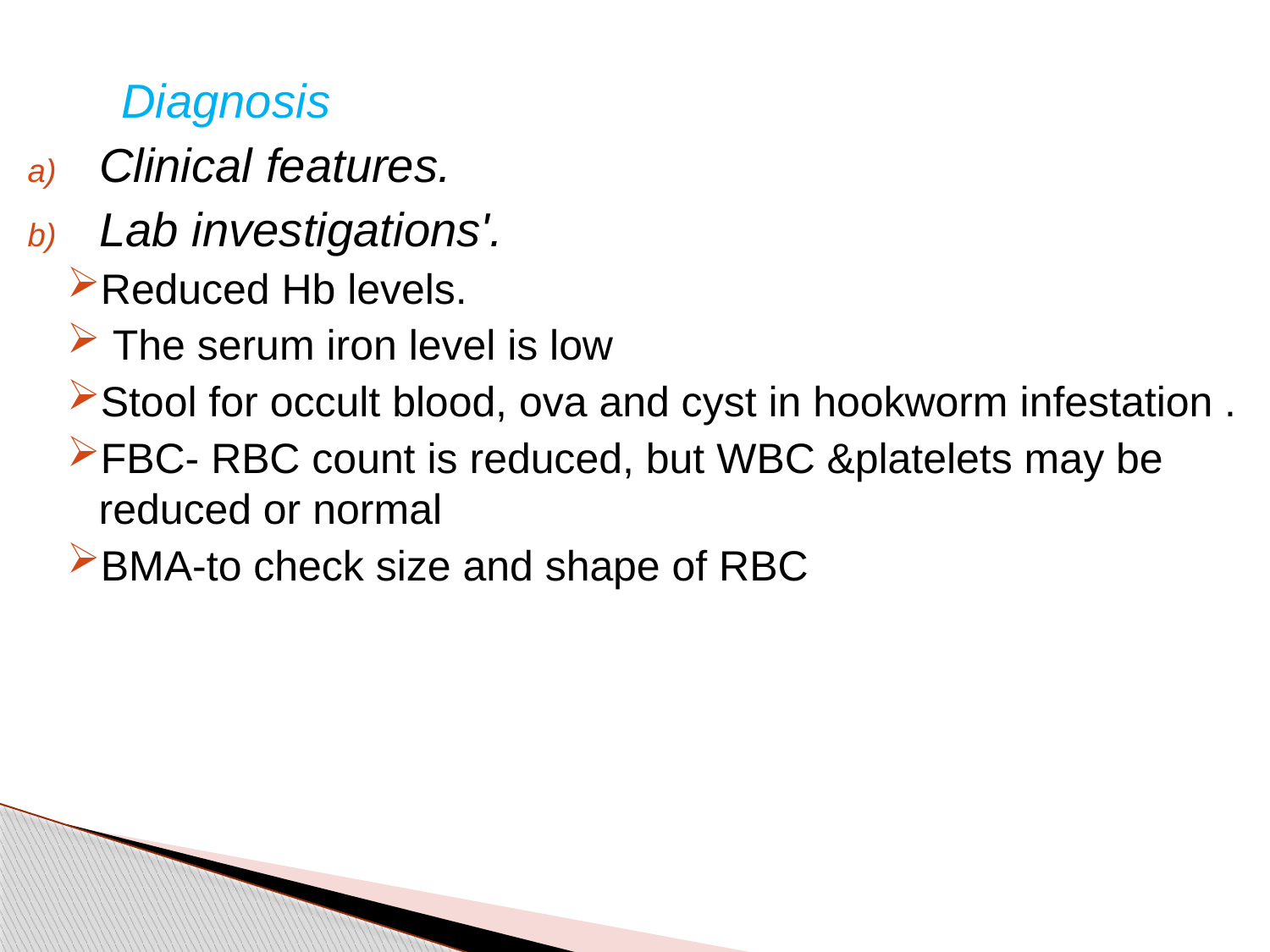

Diagnosis
Clinical features.
Lab investigations'.
Reduced Hb levels.
 The serum iron level is low
Stool for occult blood, ova and cyst in hookworm infestation .
FBC- RBC count is reduced, but WBC &platelets may be reduced or normal
BMA-to check size and shape of RBC